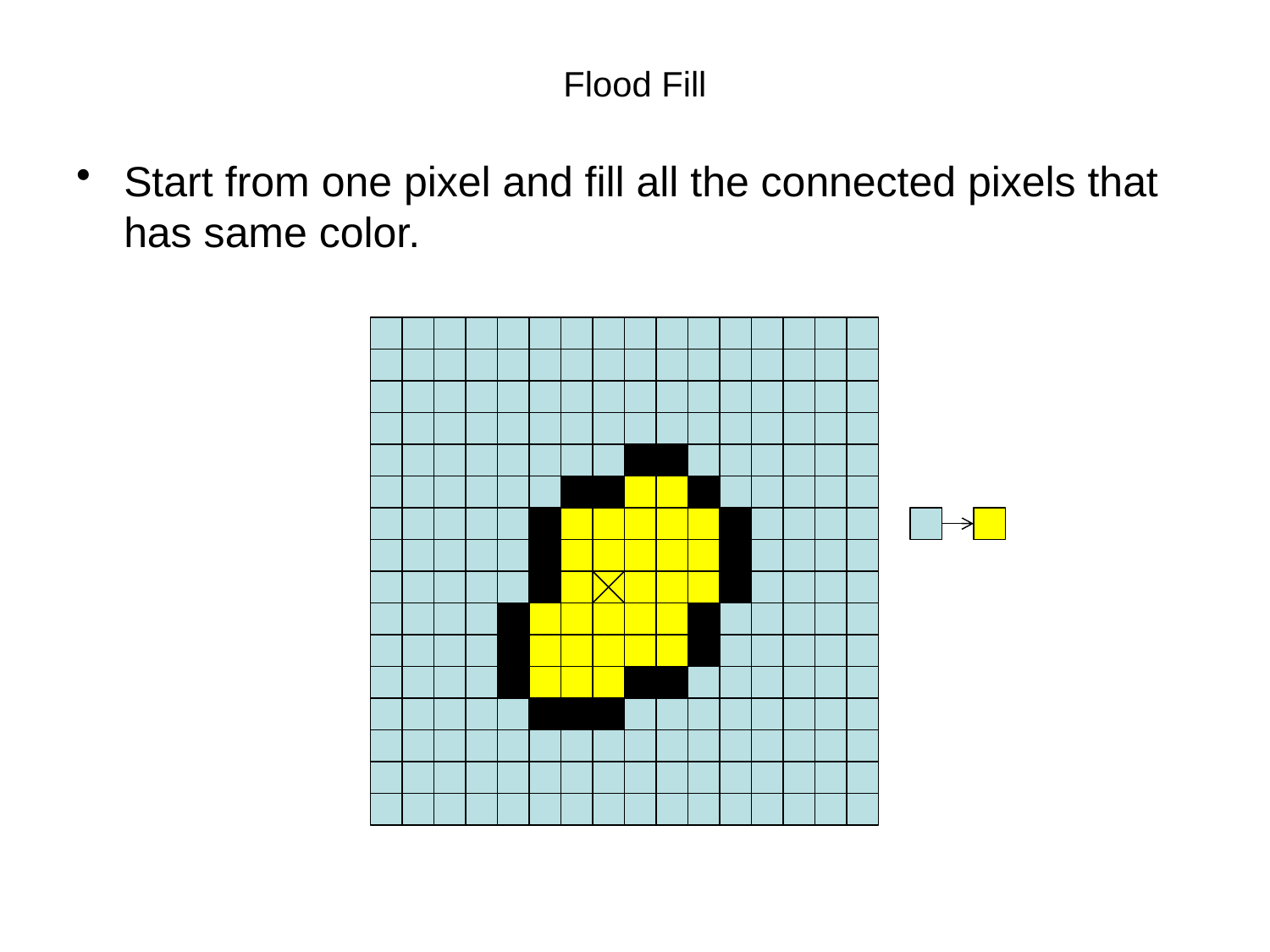

# Flood Fill
Start from one pixel and fill all the connected pixels that has same color.